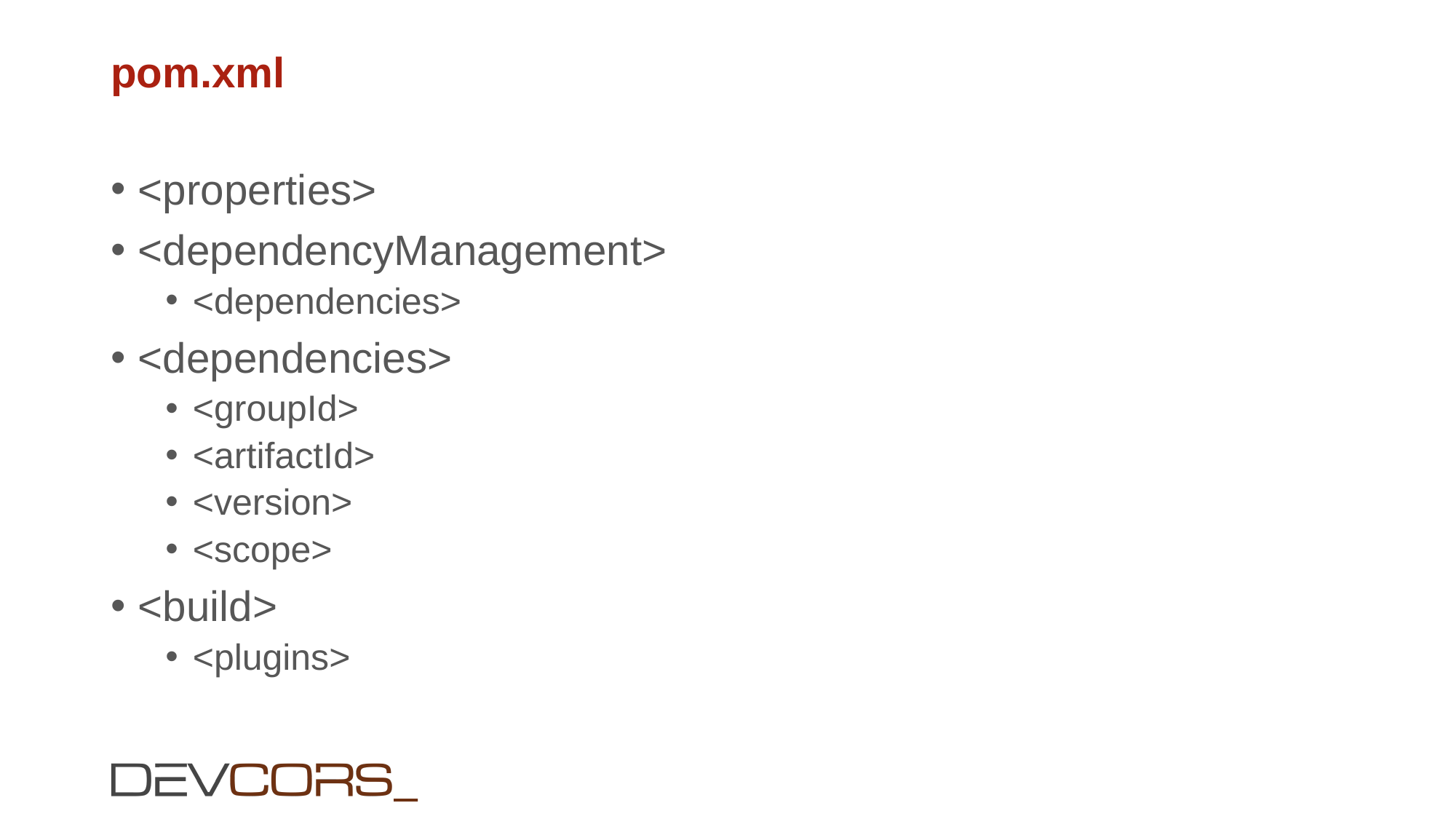

# pom.xml
<properties>
<dependencyManagement>
<dependencies>
<dependencies>
<groupId>
<artifactId>
<version>
<scope>
<build>
<plugins>